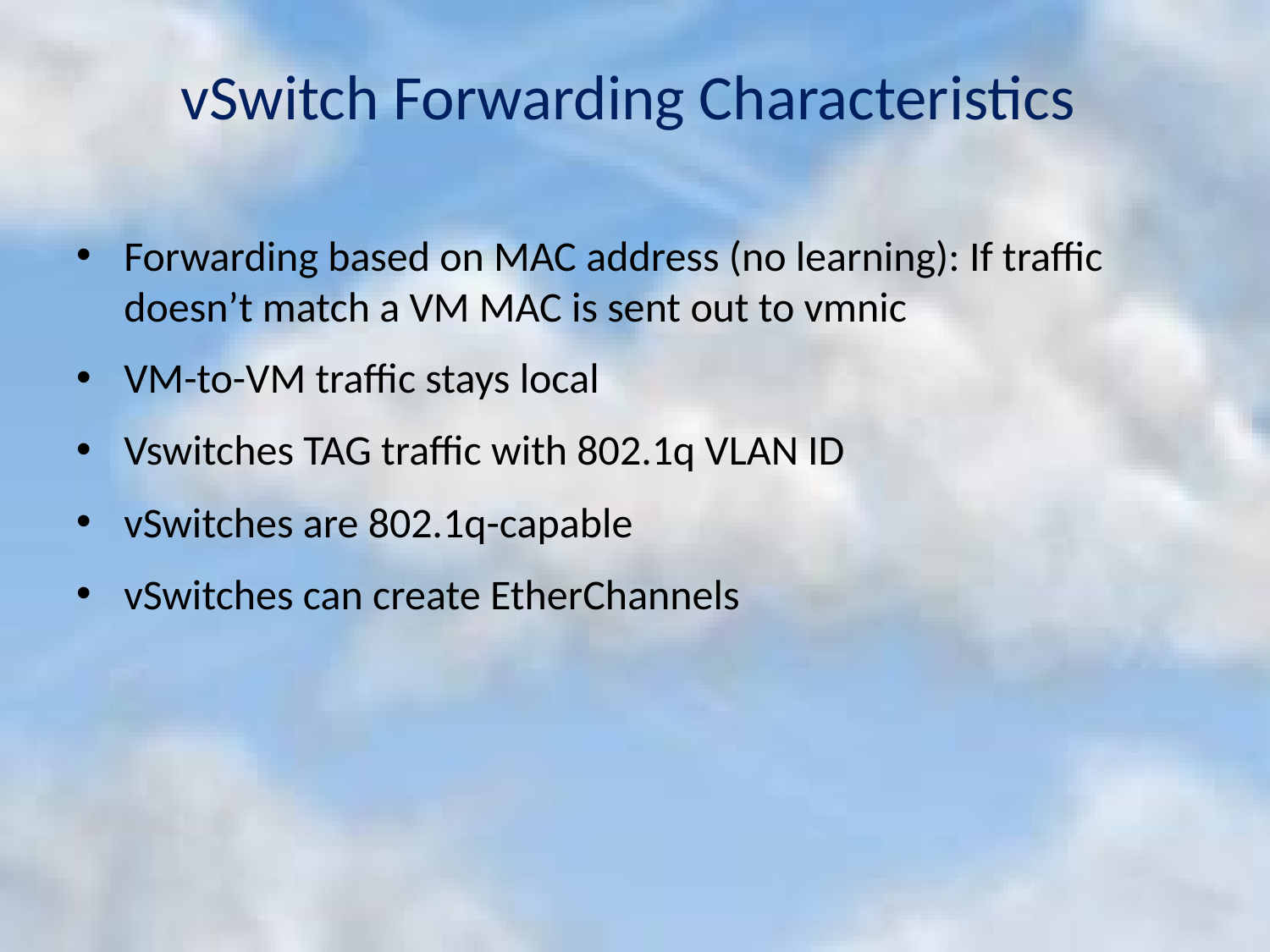

# vSwitch Forwarding Characteristics
Forwarding based on MAC address (no learning): If traffic doesn’t match a VM MAC is sent out to vmnic
VM-to-VM traffic stays local
Vswitches TAG traffic with 802.1q VLAN ID
vSwitches are 802.1q-capable
vSwitches can create EtherChannels